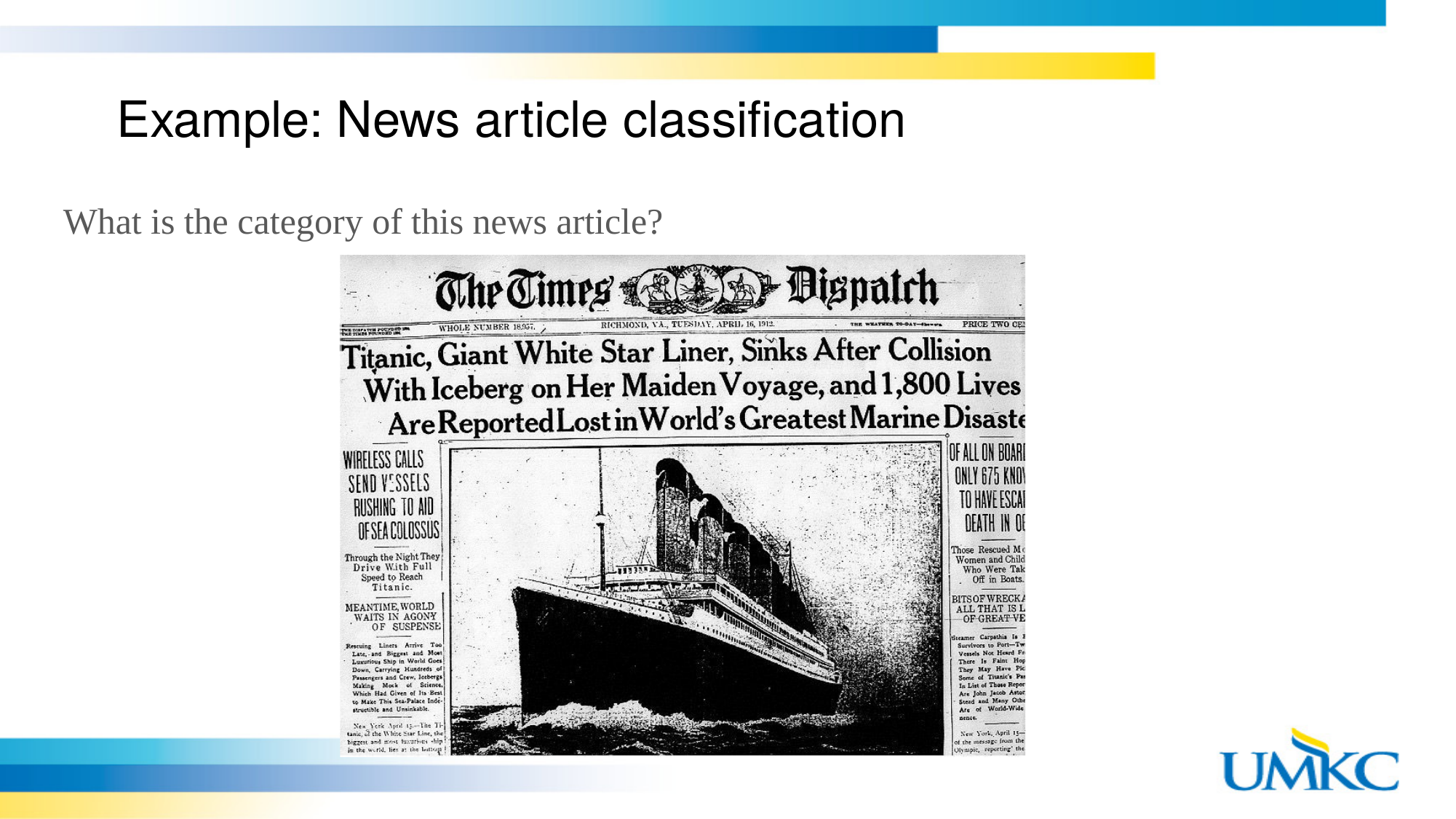

# Example: News article classification
What is the category of this news article?